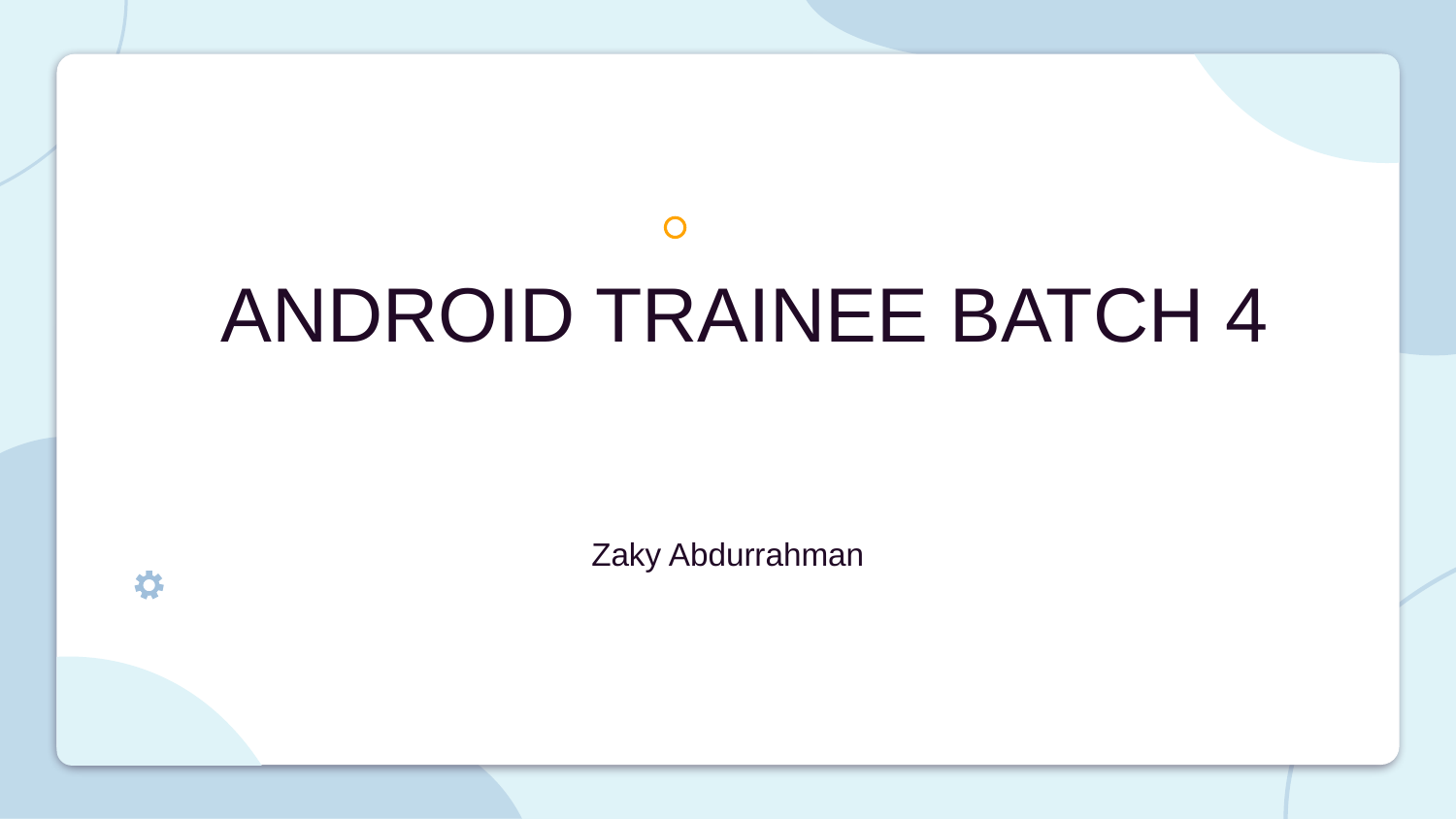

# ANDROID TRAINEE BATCH 4
Zaky Abdurrahman